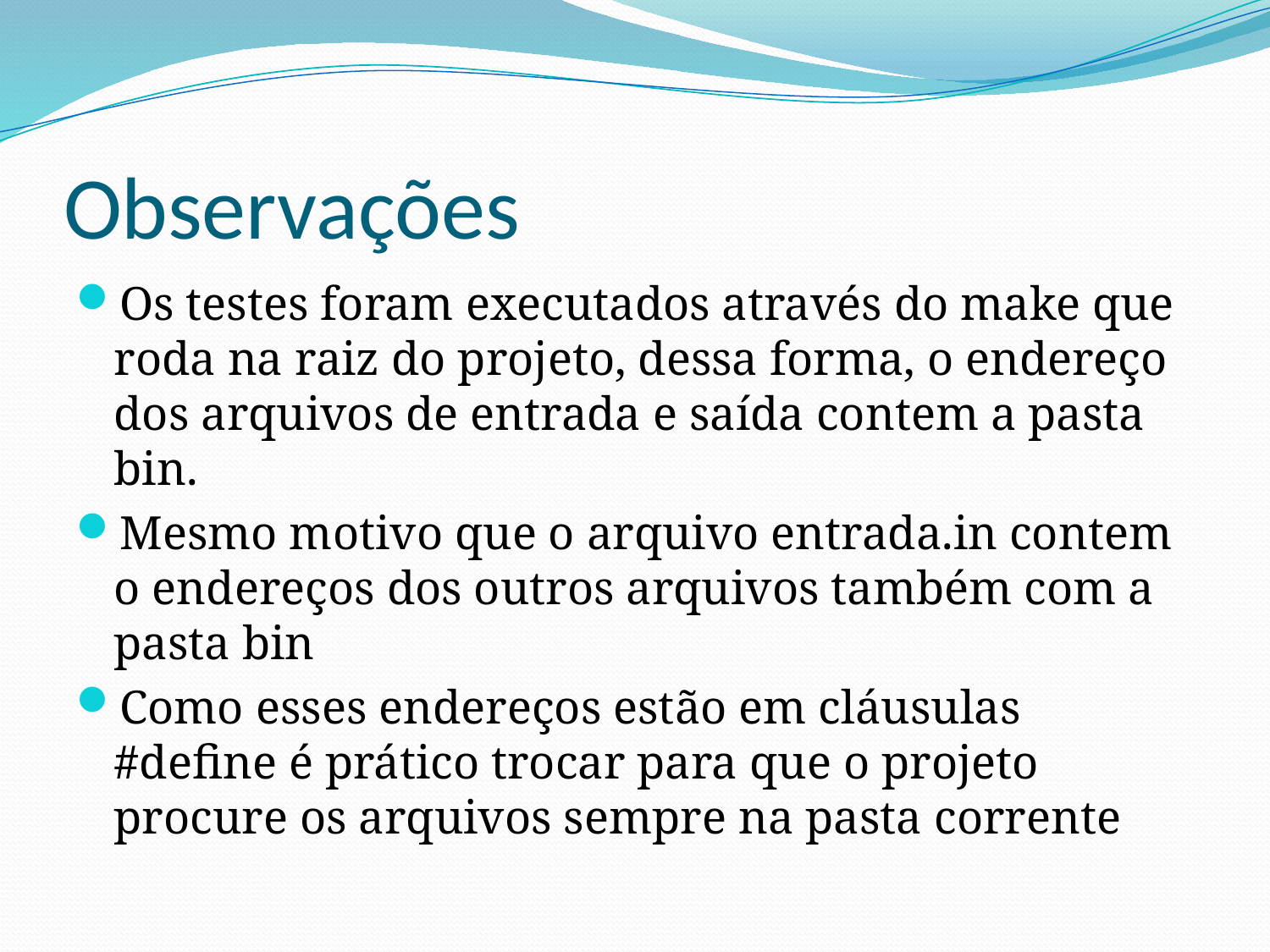

# Observações
Os testes foram executados através do make que roda na raiz do projeto, dessa forma, o endereço dos arquivos de entrada e saída contem a pasta bin.
Mesmo motivo que o arquivo entrada.in contem o endereços dos outros arquivos também com a pasta bin
Como esses endereços estão em cláusulas #define é prático trocar para que o projeto procure os arquivos sempre na pasta corrente